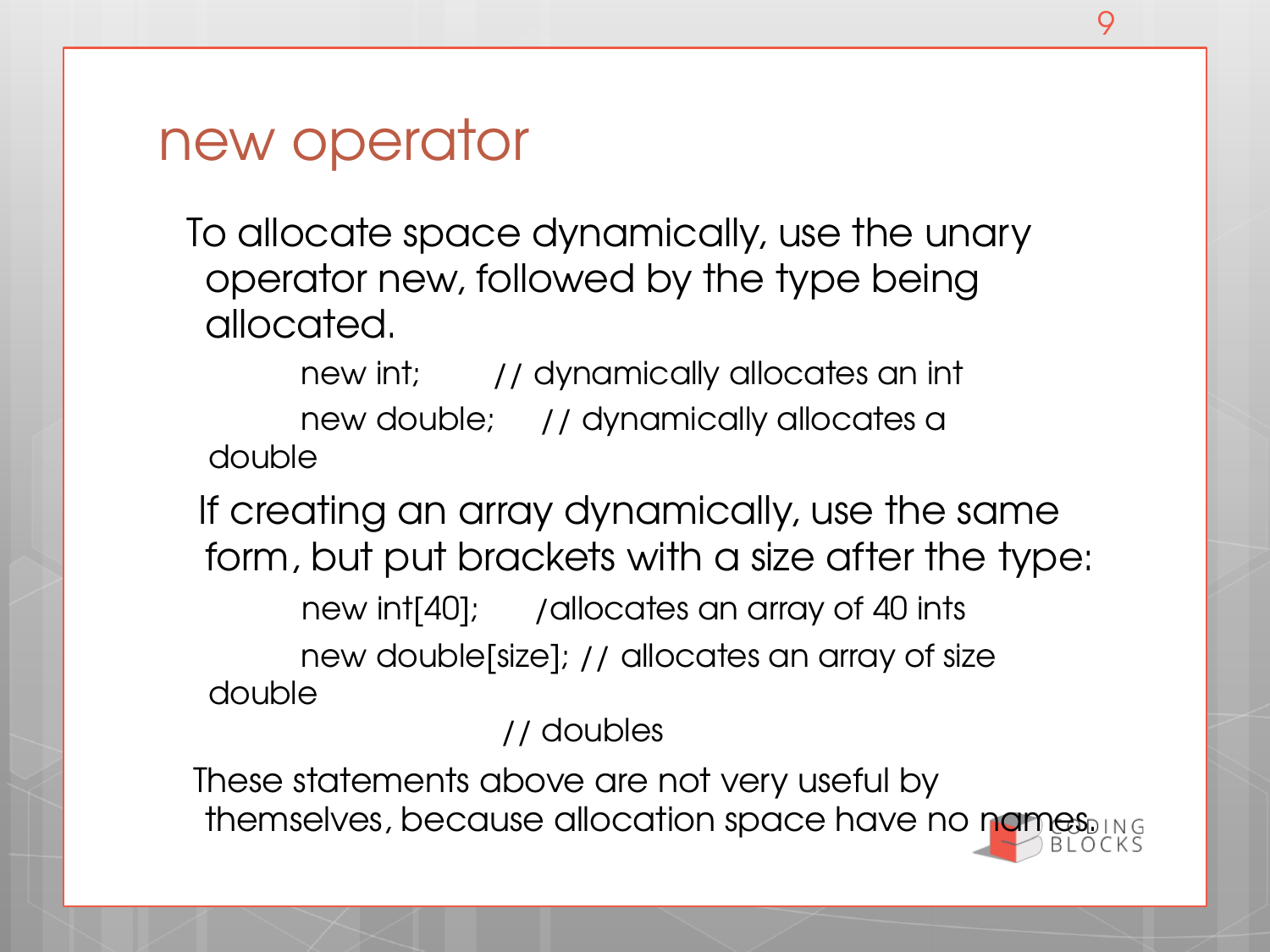

9

# new operator
 To allocate space dynamically, use the unary  operator new, followed by the type being  allocated.
	new int;	// dynamically allocates an int
	new double;	// dynamically allocates a double
 If creating an array dynamically, use the same  form, but put brackets with a size after the type:
	new int[40];	/allocates an array of 40 ints
	new double[size]; // allocates an array of size double
// doubles
 These statements above are not very useful by  themselves, because allocation space have no names.